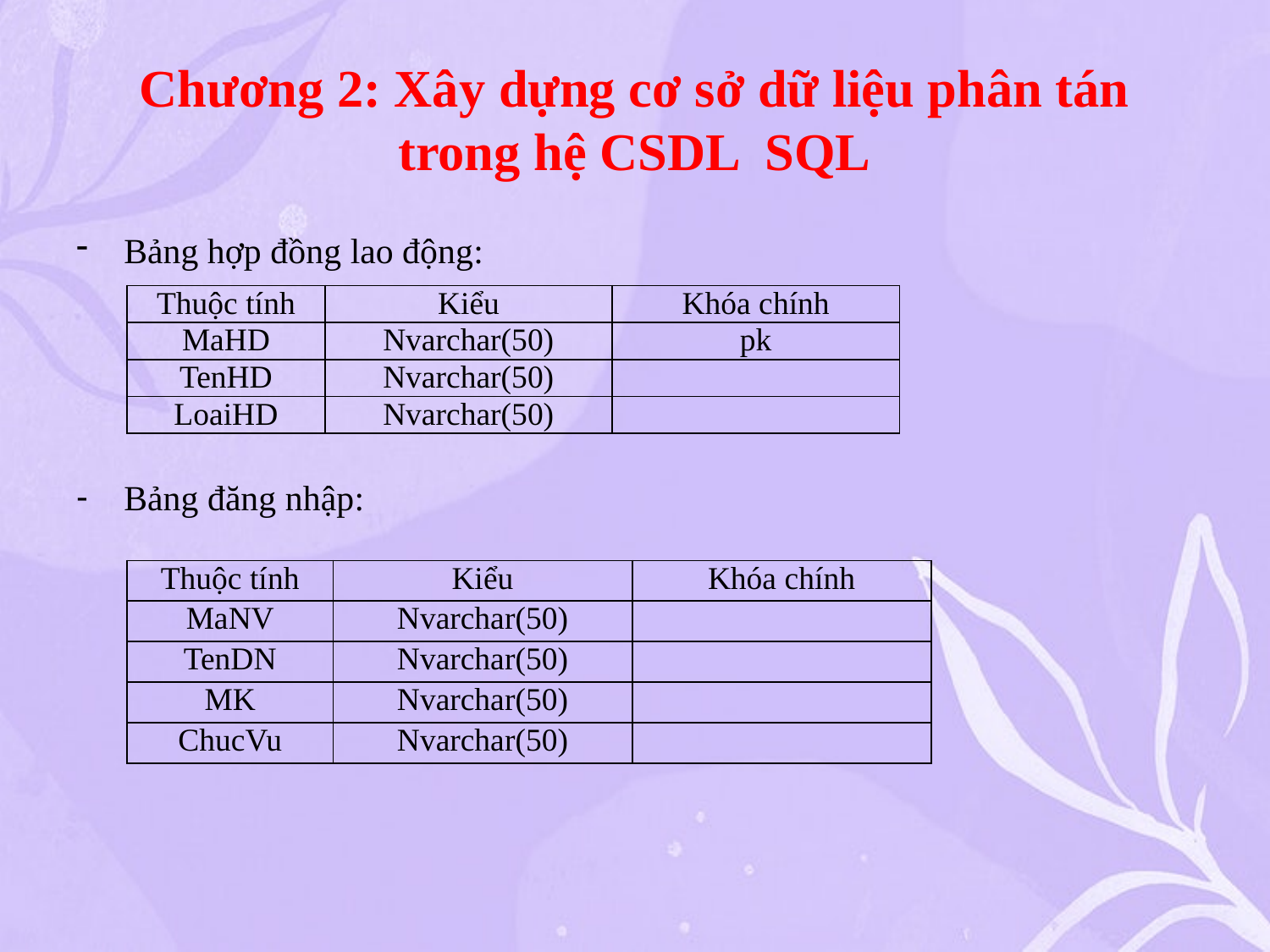

# Chương 2: Xây dựng cơ sở dữ liệu phân tán trong hệ CSDL  SQL
Bảng hợp đồng lao động:

Bảng đăng nhập:

| Thuộc tính | Kiểu | Khóa chính |
| --- | --- | --- |
| MaHD | Nvarchar(50) | pk |
| TenHD | Nvarchar(50) |  |
| LoaiHD | Nvarchar(50) |  |
| Thuộc tính | Kiểu | Khóa chính |
| --- | --- | --- |
| MaNV | Nvarchar(50) |  |
| TenDN | Nvarchar(50) |  |
| MK | Nvarchar(50) |  |
| ChucVu | Nvarchar(50) |  |